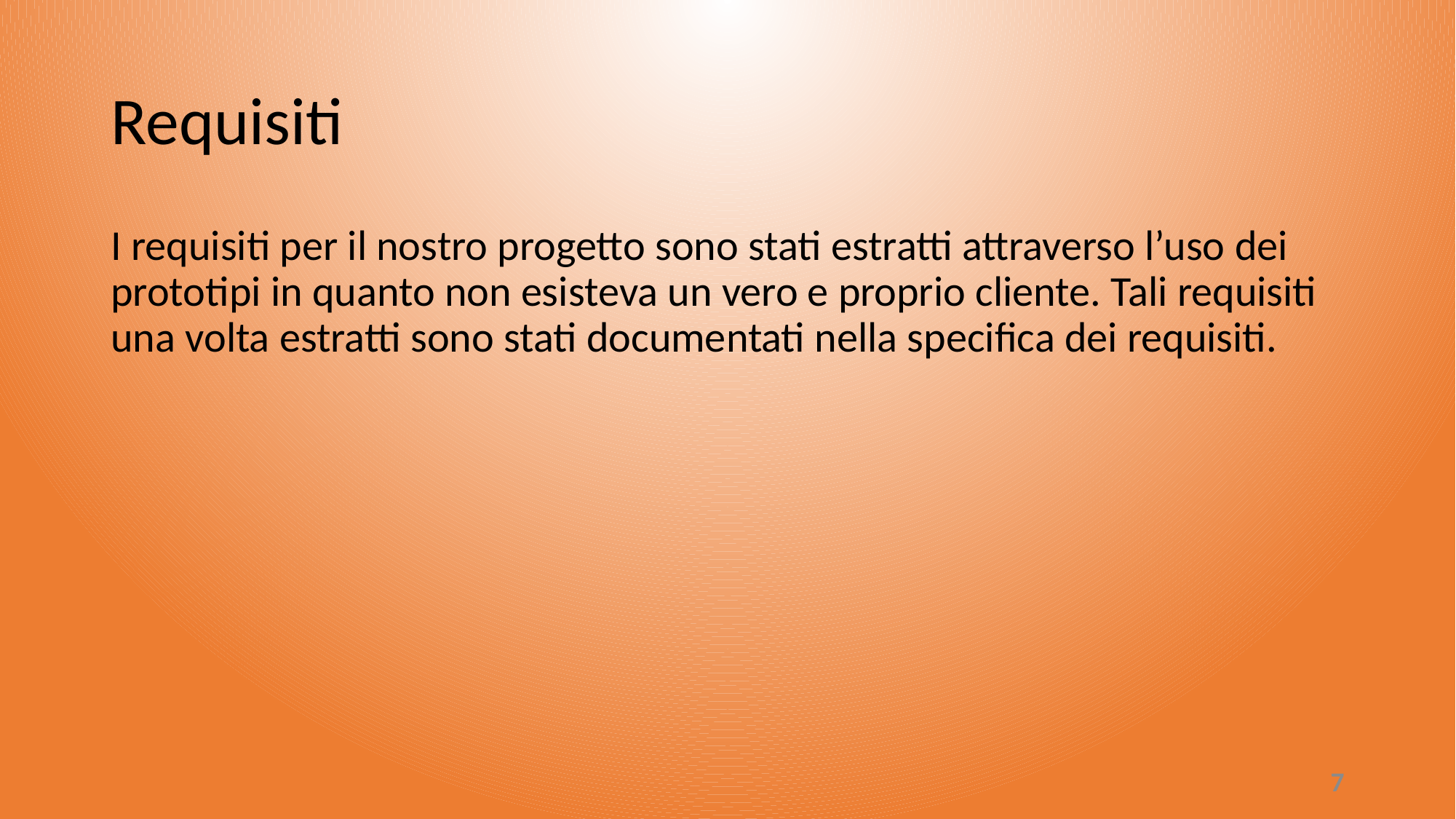

# Requisiti
I requisiti per il nostro progetto sono stati estratti attraverso l’uso dei prototipi in quanto non esisteva un vero e proprio cliente. Tali requisiti una volta estratti sono stati documentati nella specifica dei requisiti.
7